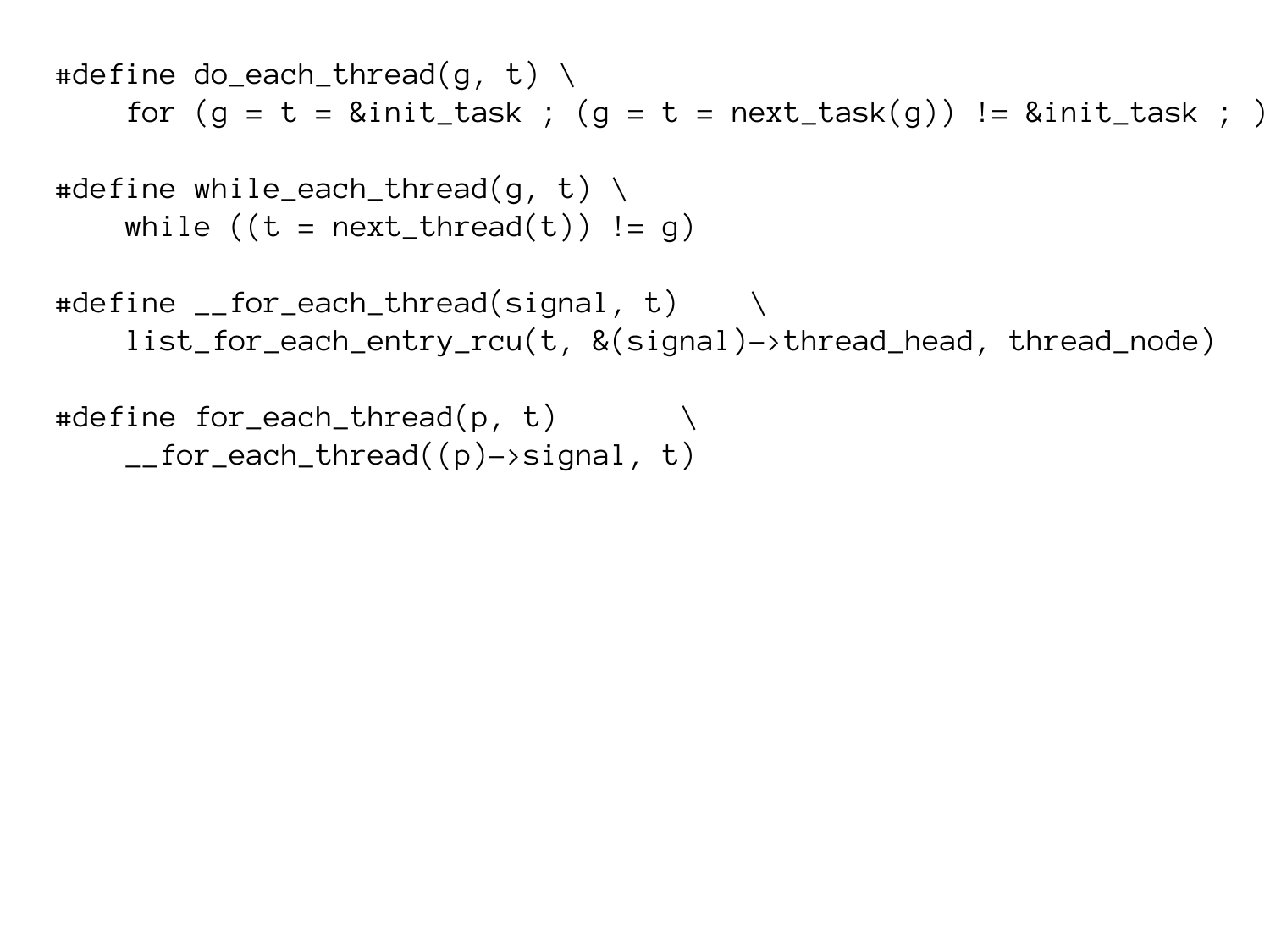

#define do_each_thread(g, t) \
    for (g = t = &init_task ; (g = t = next_task(g)) != &init_task ; ) do

#define while_each_thread(g, t) \
    while ((t = next_thread(t)) != g)

#define __for_each_thread(signal, t)    \
    list_for_each_entry_rcu(t, &(signal)->thread_head, thread_node)

#define for_each_thread(p, t)       \
    __for_each_thread((p)->signal, t)